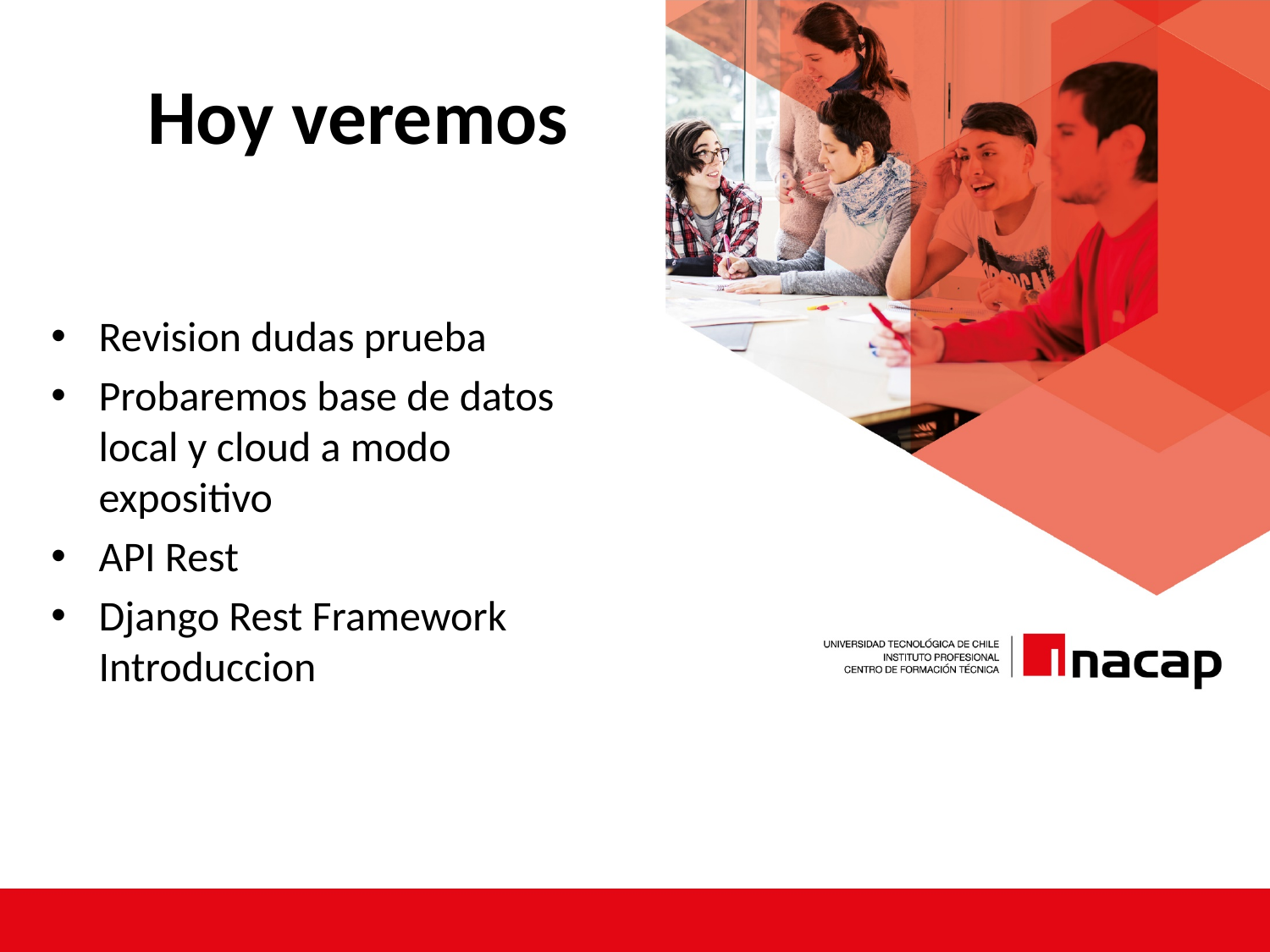

# Hoy veremos

Revision dudas prueba
Probaremos base de datos local y cloud a modo expositivo
API Rest
Django Rest Framework Introduccion